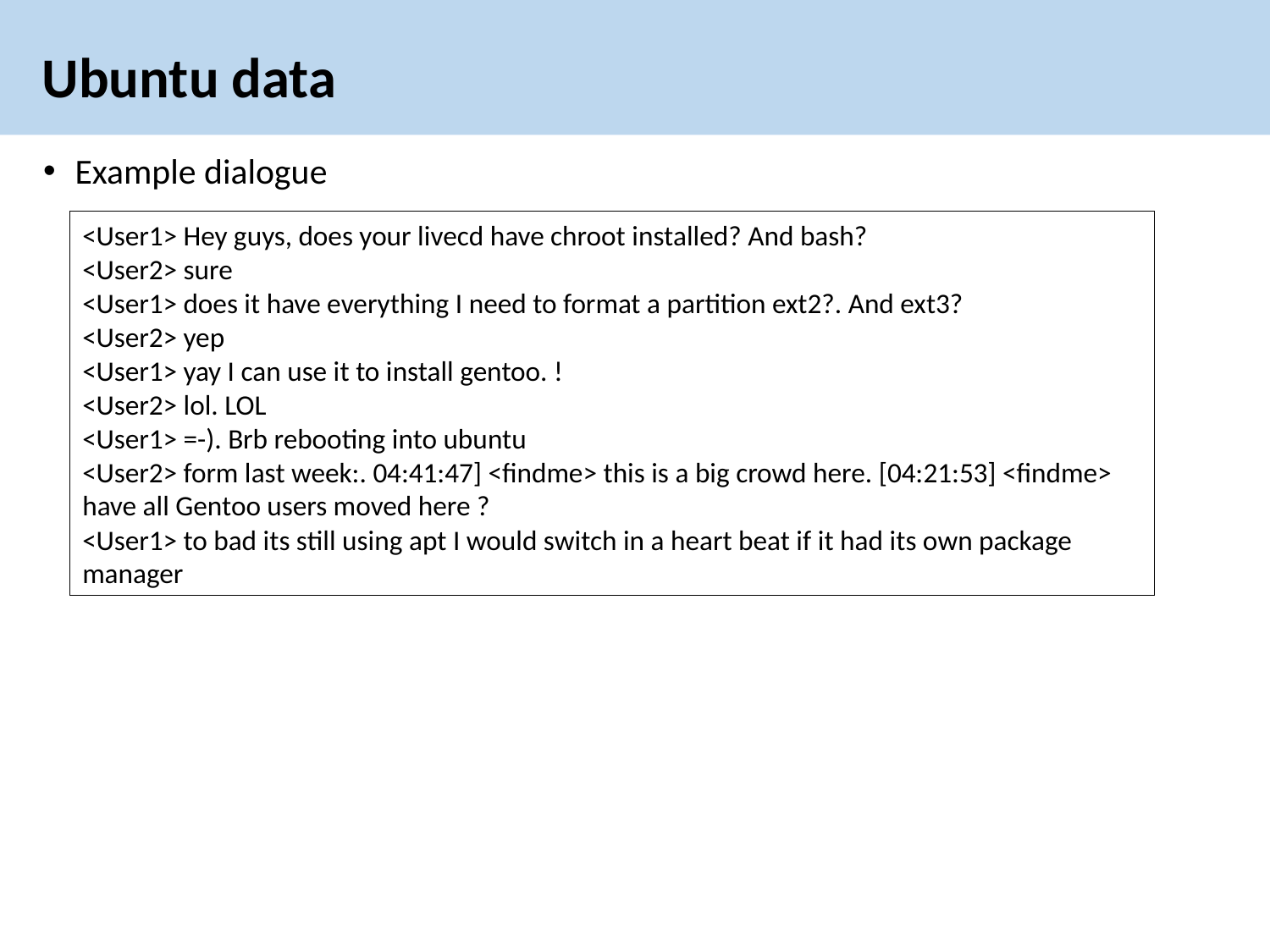

# Ubuntu data
Example dialogue

<User1> Hey guys, does your livecd have chroot installed? And bash?
<User2> sure
<User1> does it have everything I need to format a partition ext2?. And ext3?
<User2> yep
<User1> yay I can use it to install gentoo. !
<User2> lol. LOL
<User1> =-). Brb rebooting into ubuntu
<User2> form last week:. 04:41:47] <findme> this is a big crowd here. [04:21:53] <findme> have all Gentoo users moved here ?
<User1> to bad its still using apt I would switch in a heart beat if it had its own package manager